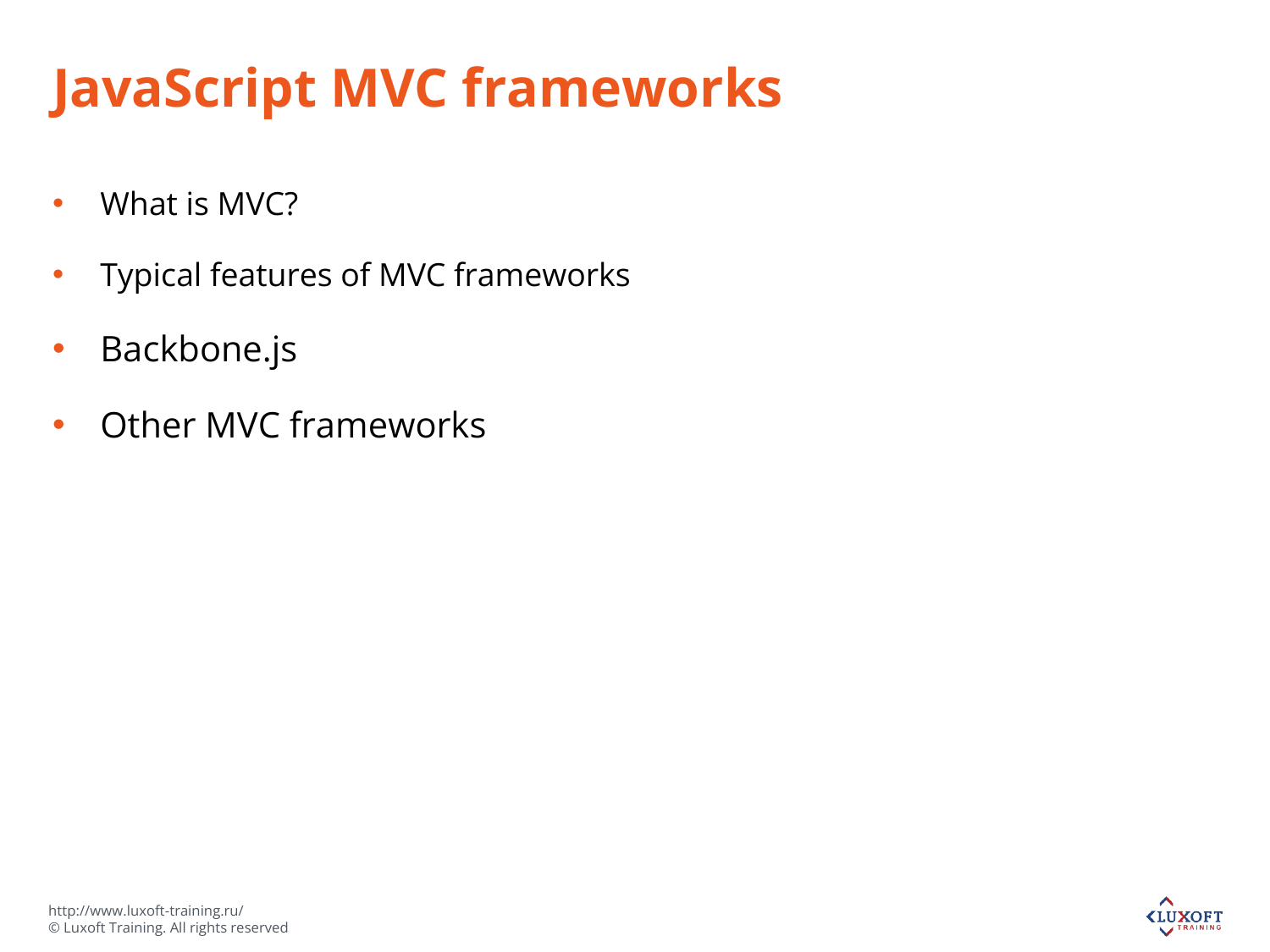

# JavaScript MVC frameworks
What is MVC?
Typical features of MVC frameworks
Backbone.js
Other MVC frameworks